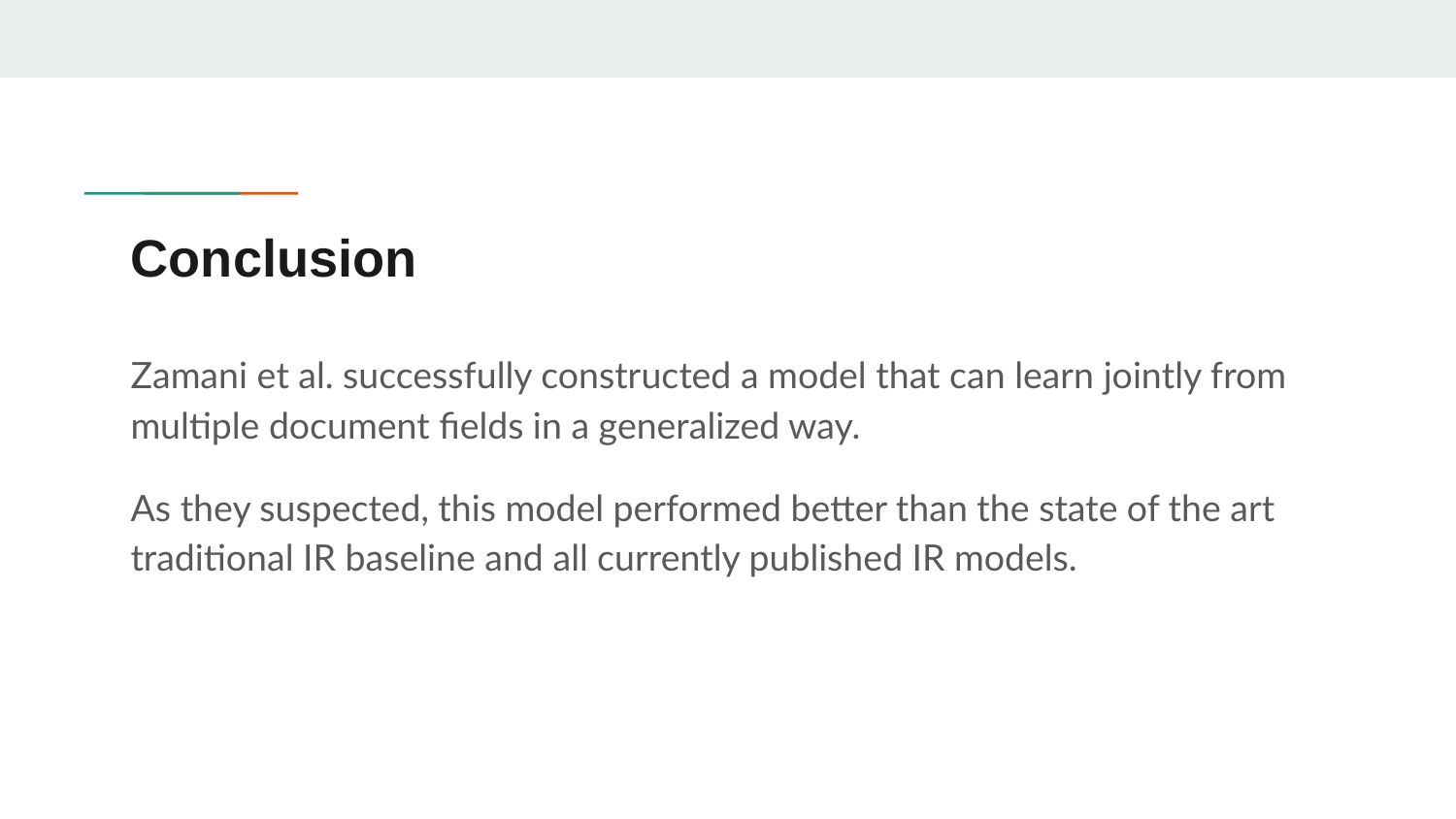

# Conclusion
Zamani et al. successfully constructed a model that can learn jointly from multiple document fields in a generalized way.
As they suspected, this model performed better than the state of the art traditional IR baseline and all currently published IR models.